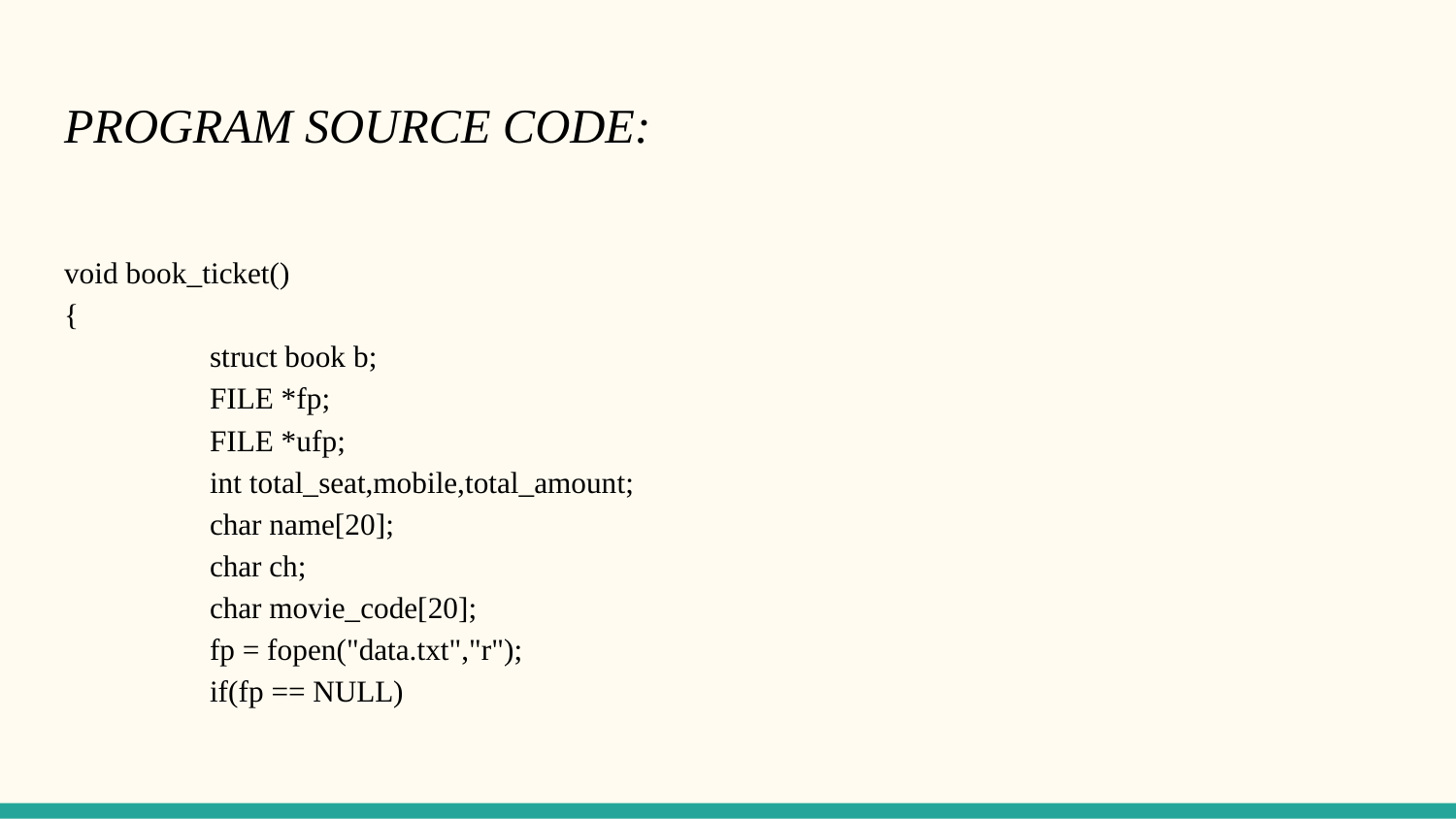

# PROGRAM SOURCE CODE:
void book_ticket()
{
    	struct book b;
	FILE *fp;
	FILE *ufp;
	int total_seat,mobile,total_amount;
	char name[20];
	char ch;
	char movie_code[20];
    	fp = fopen("data.txt","r");
	if(fp == NULL)